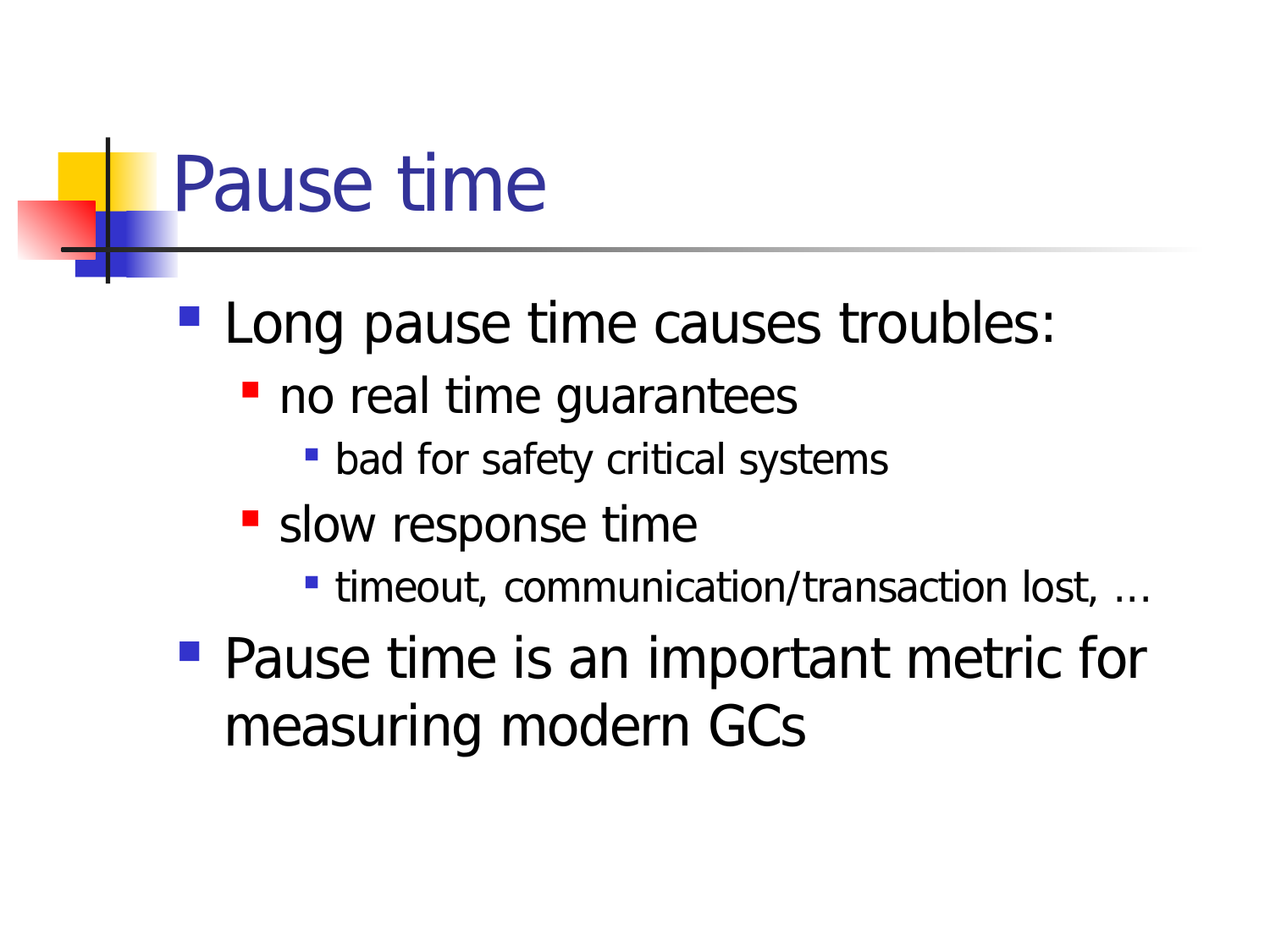

# Pause time
Long pause time causes troubles:
no real time guarantees
bad for safety critical systems
slow response time
timeout, communication/transaction lost, ...
Pause time is an important metric for measuring modern GCs